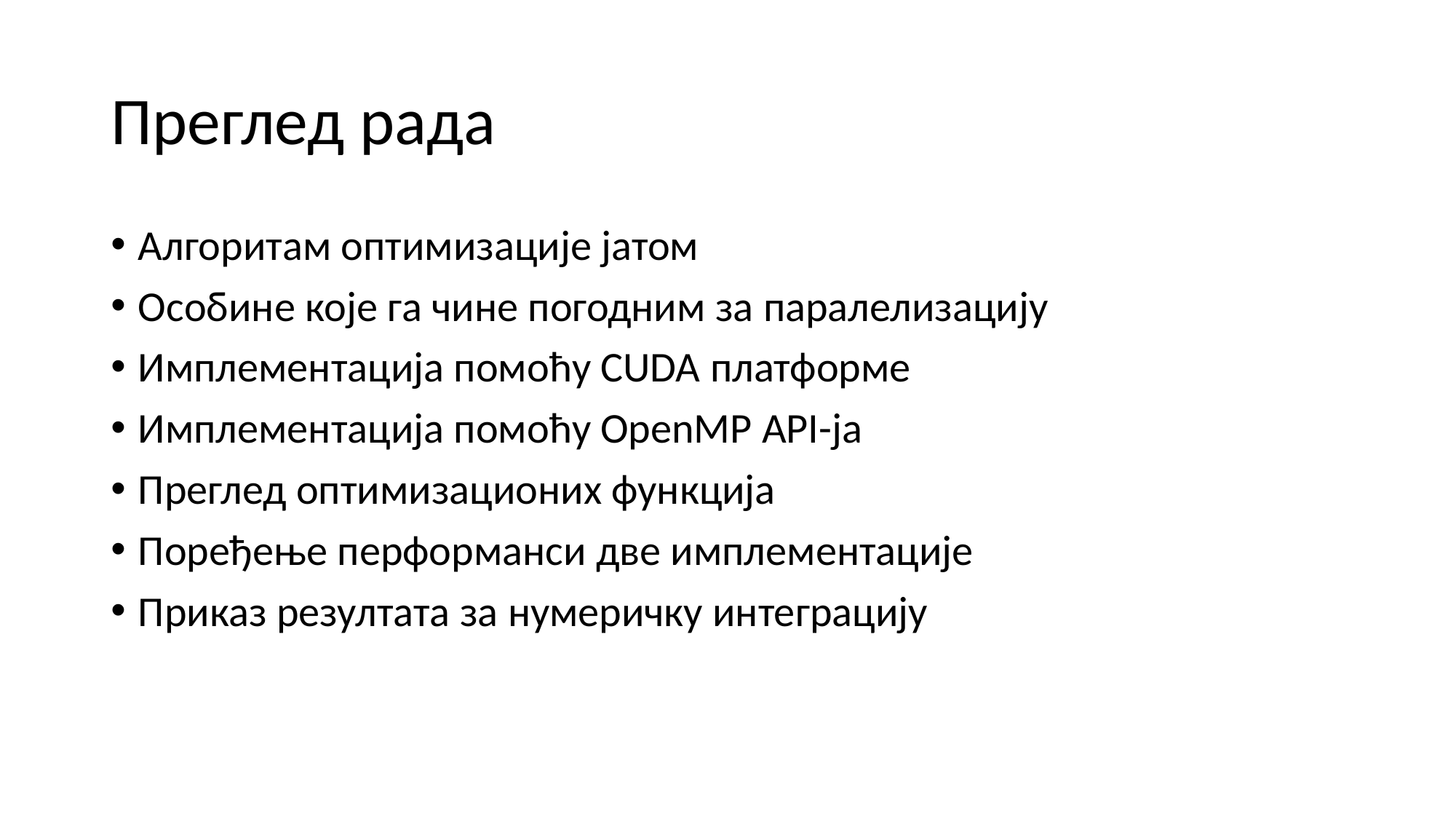

# Преглед рада
Алгоритам оптимизације јатом
Особине које га чине погодним за паралелизацију
Имплементација помоћу CUDA платформе
Имплементација помоћу OpenMP API-ја
Преглед оптимизационих функција
Поређење перформанси две имплементације
Приказ резултата за нумеричку интеграцију